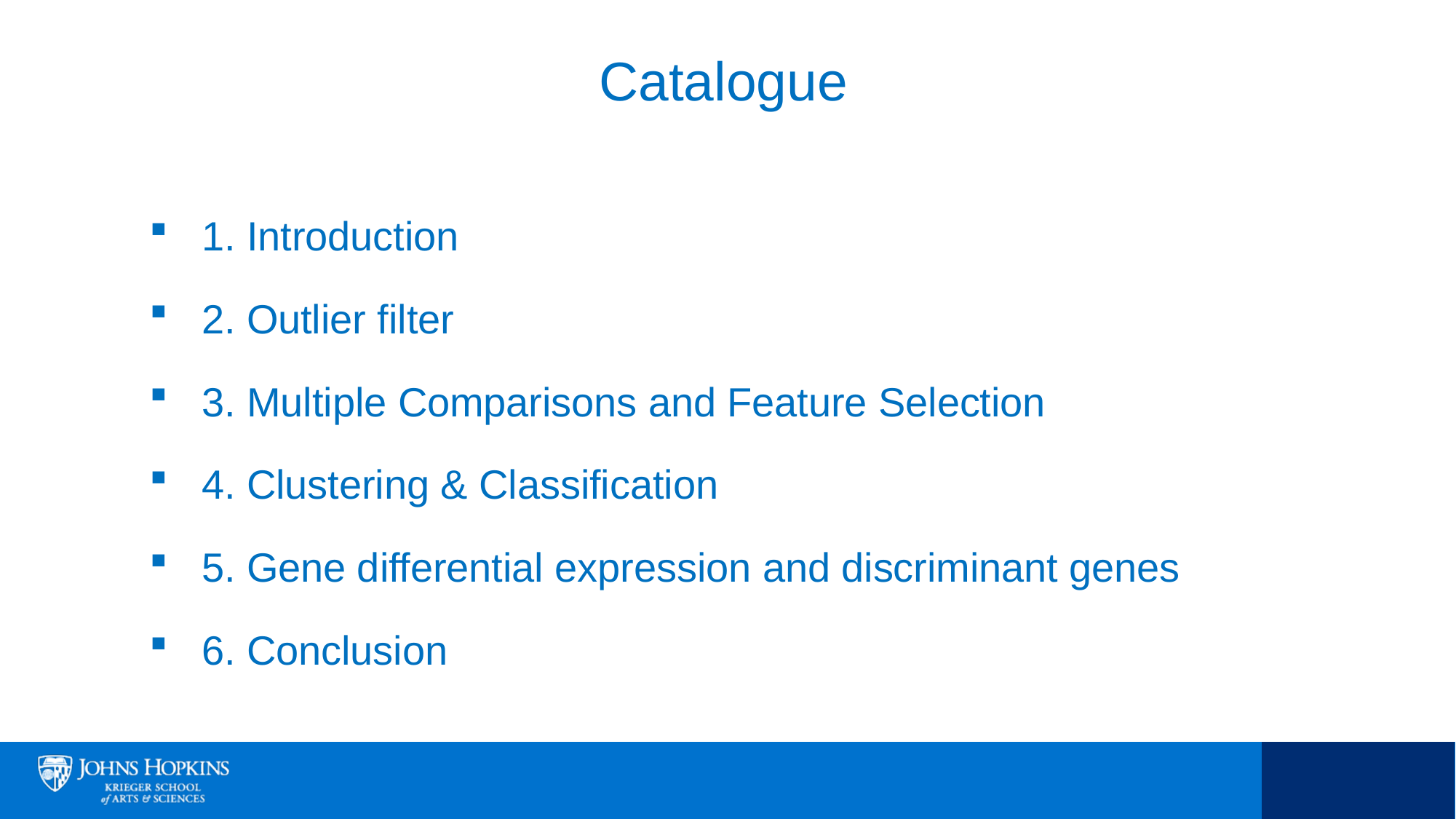

# Catalogue
1. Introduction
2. Outlier filter
3. Multiple Comparisons and Feature Selection
4. Clustering & Classification
5. Gene differential expression and discriminant genes
6. Conclusion